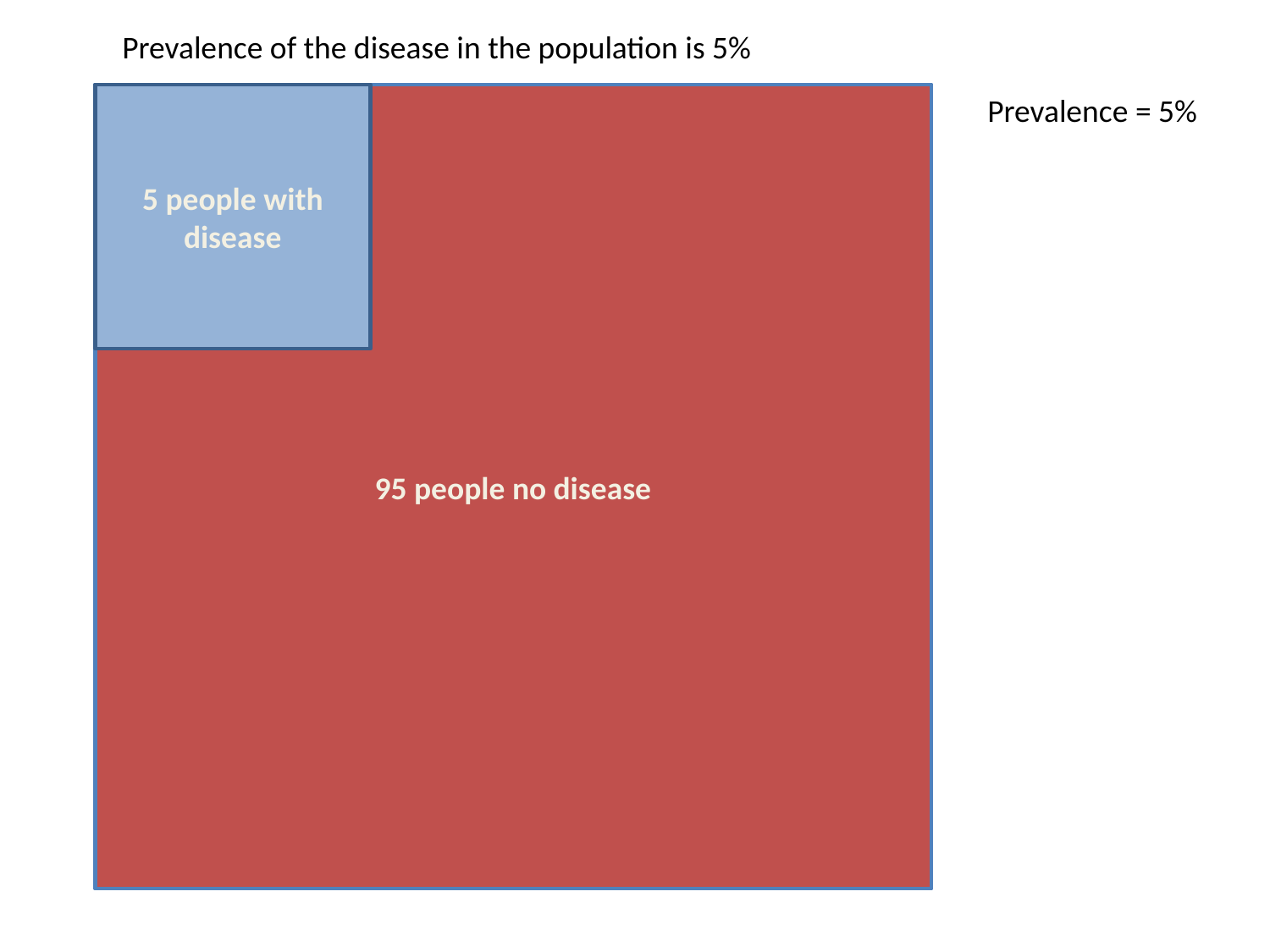

Prevalence of the disease in the population is 5%
Population of 100 people
95 people no disease
5 people with disease
Prevalence = 5%